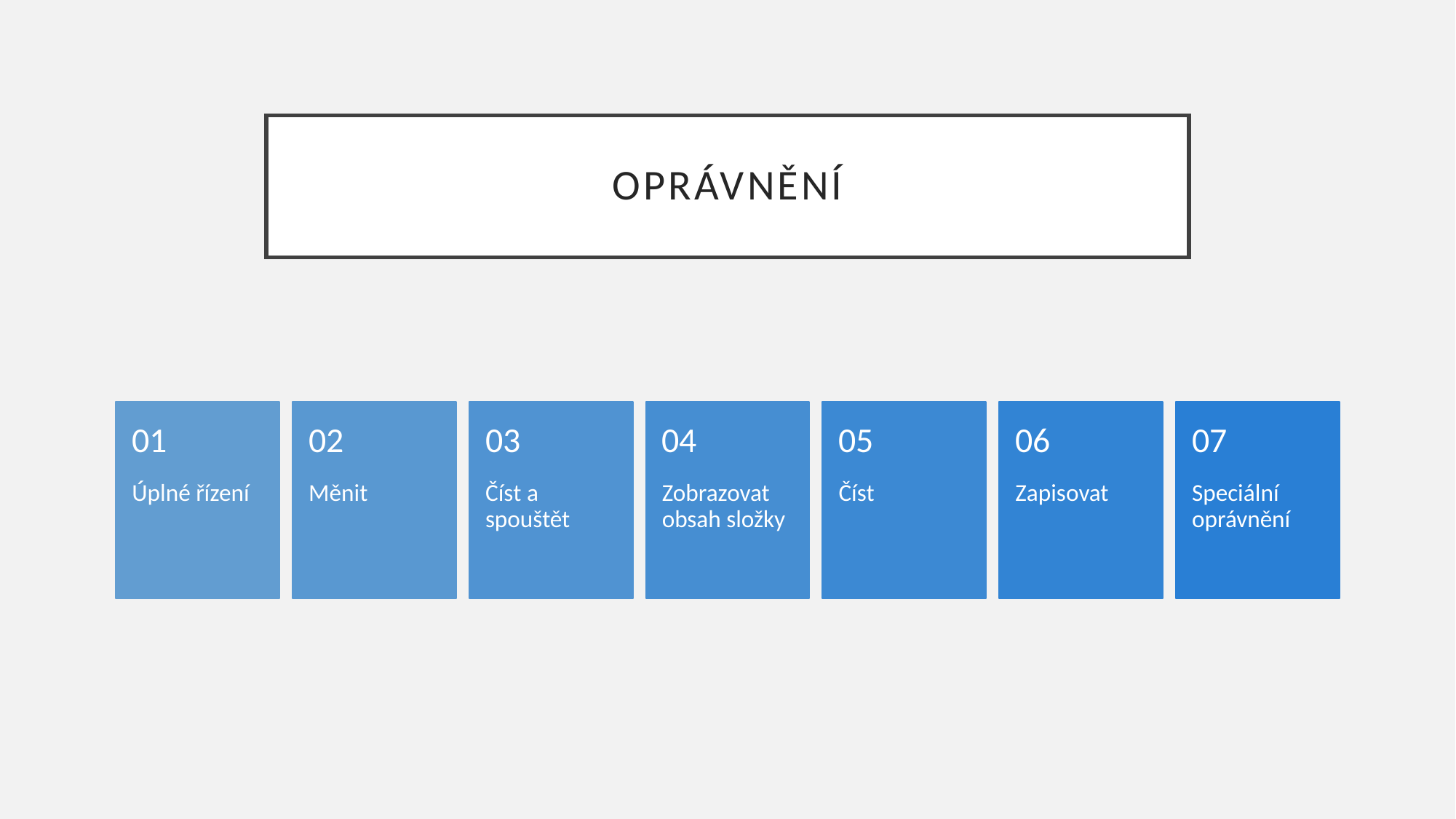

# oprávnění
Úplné řízení
01
Měnit
02
Číst a spouštět
03
Zobrazovat obsah složky
04
Číst
05
Zapisovat
06
Speciální oprávnění
07